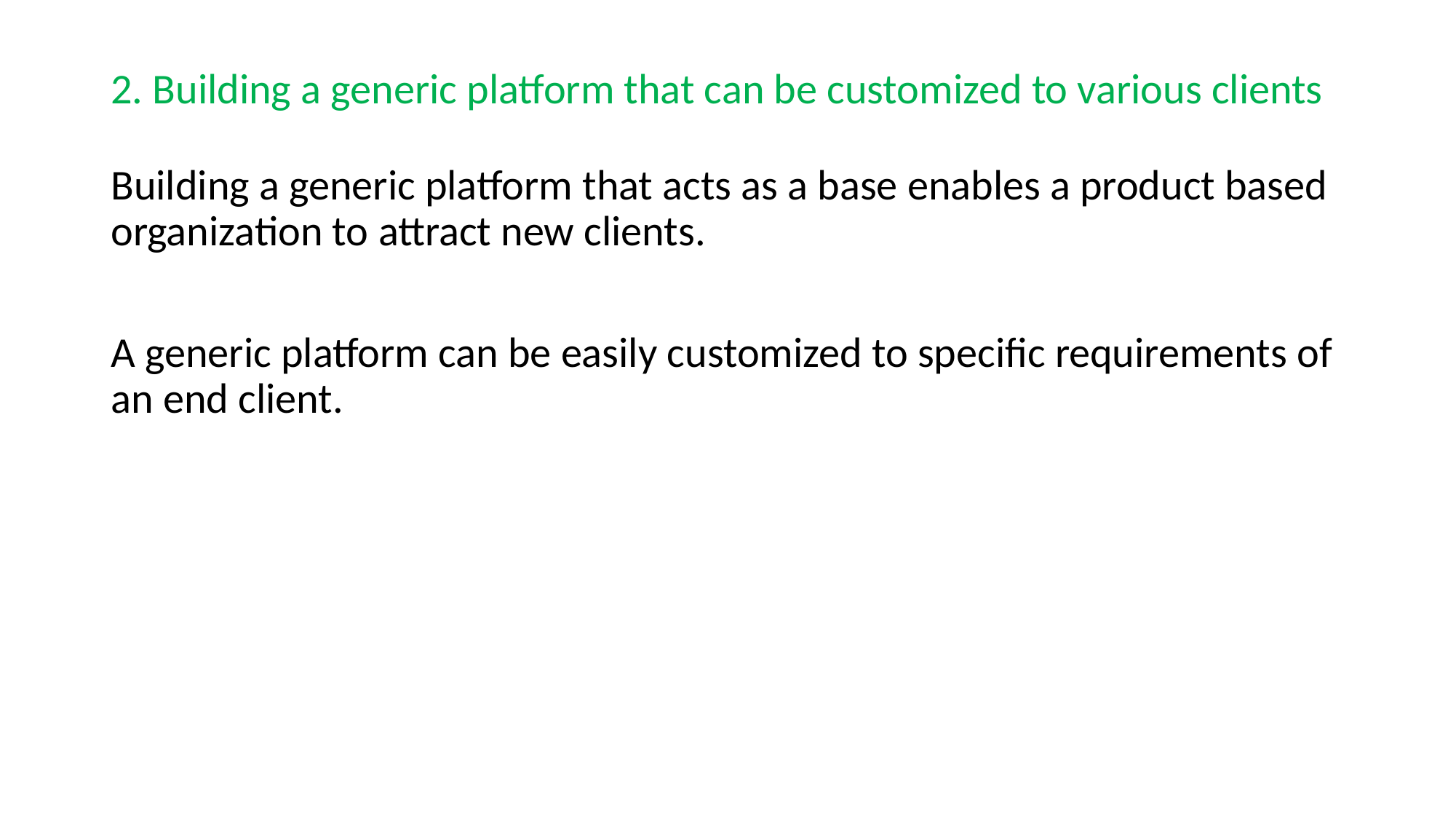

# 2. Building a generic platform that can be customized to various clients
Building a generic platform that acts as a base enables a product based organization to attract new clients.

A generic platform can be easily customized to specific requirements of an end client.